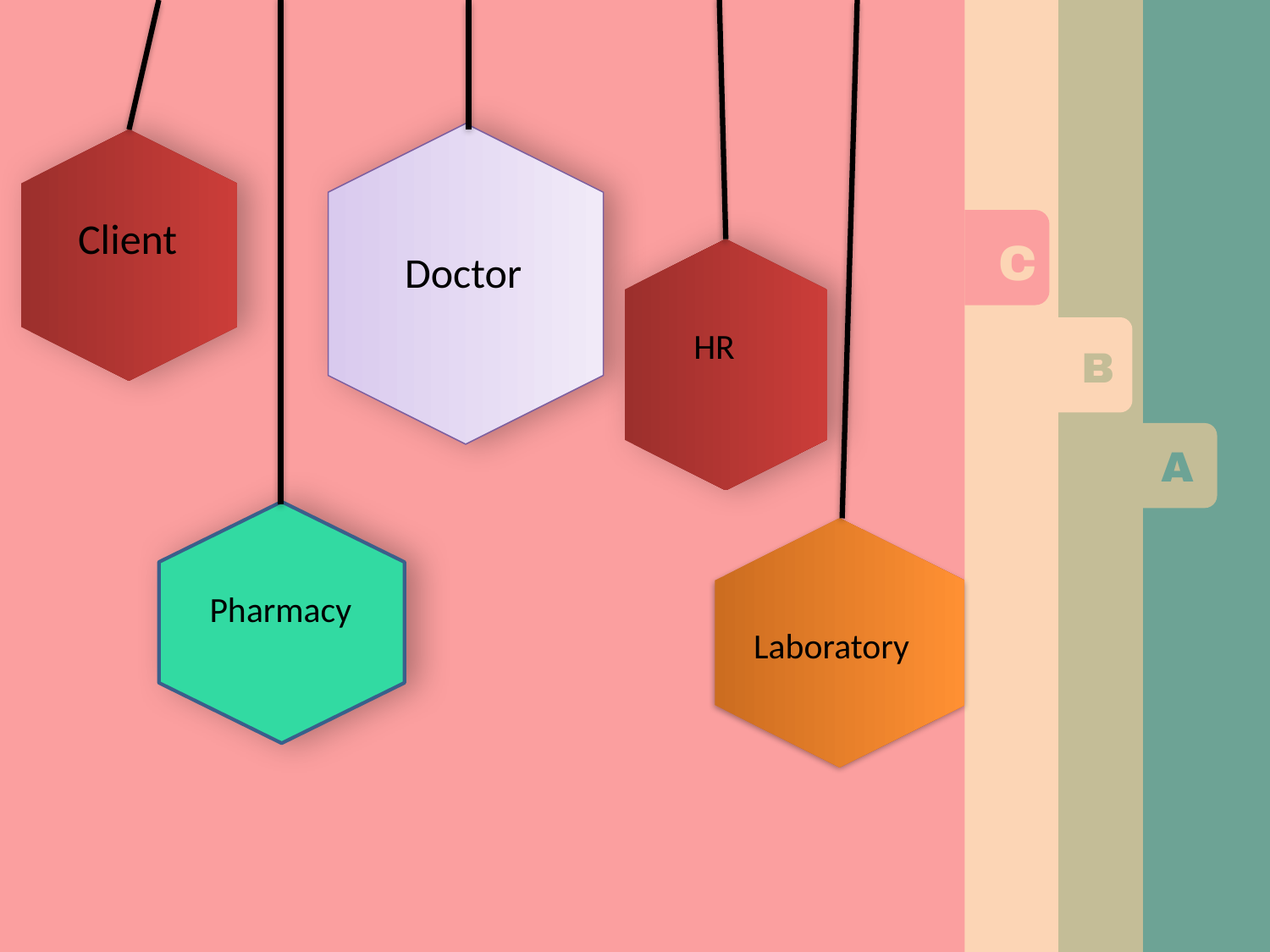

Client

C
Doctor

HR

B

A

Pharmacy
Laboratory